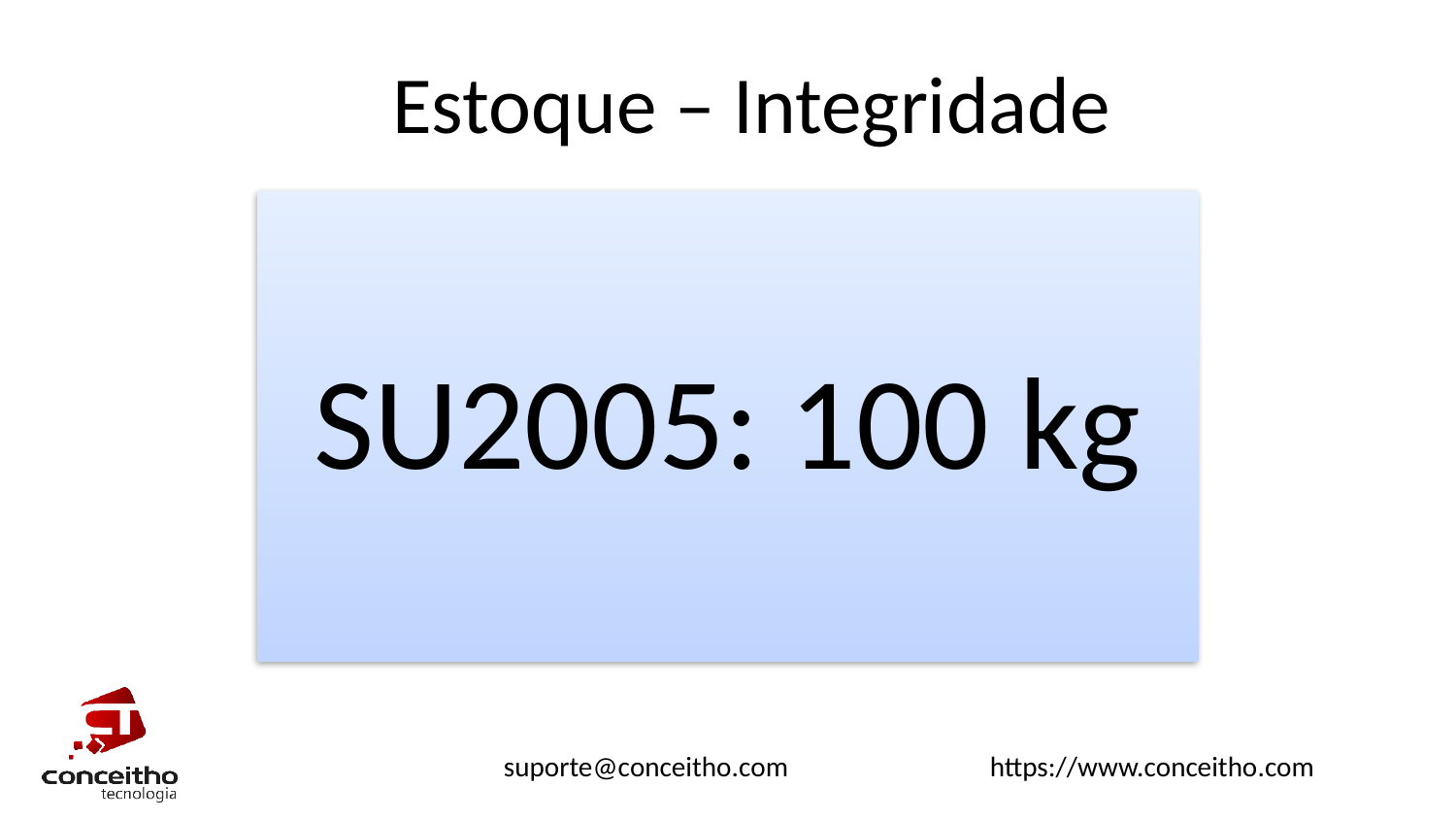

# Estoque – Integridade
SU2005: 100 kg